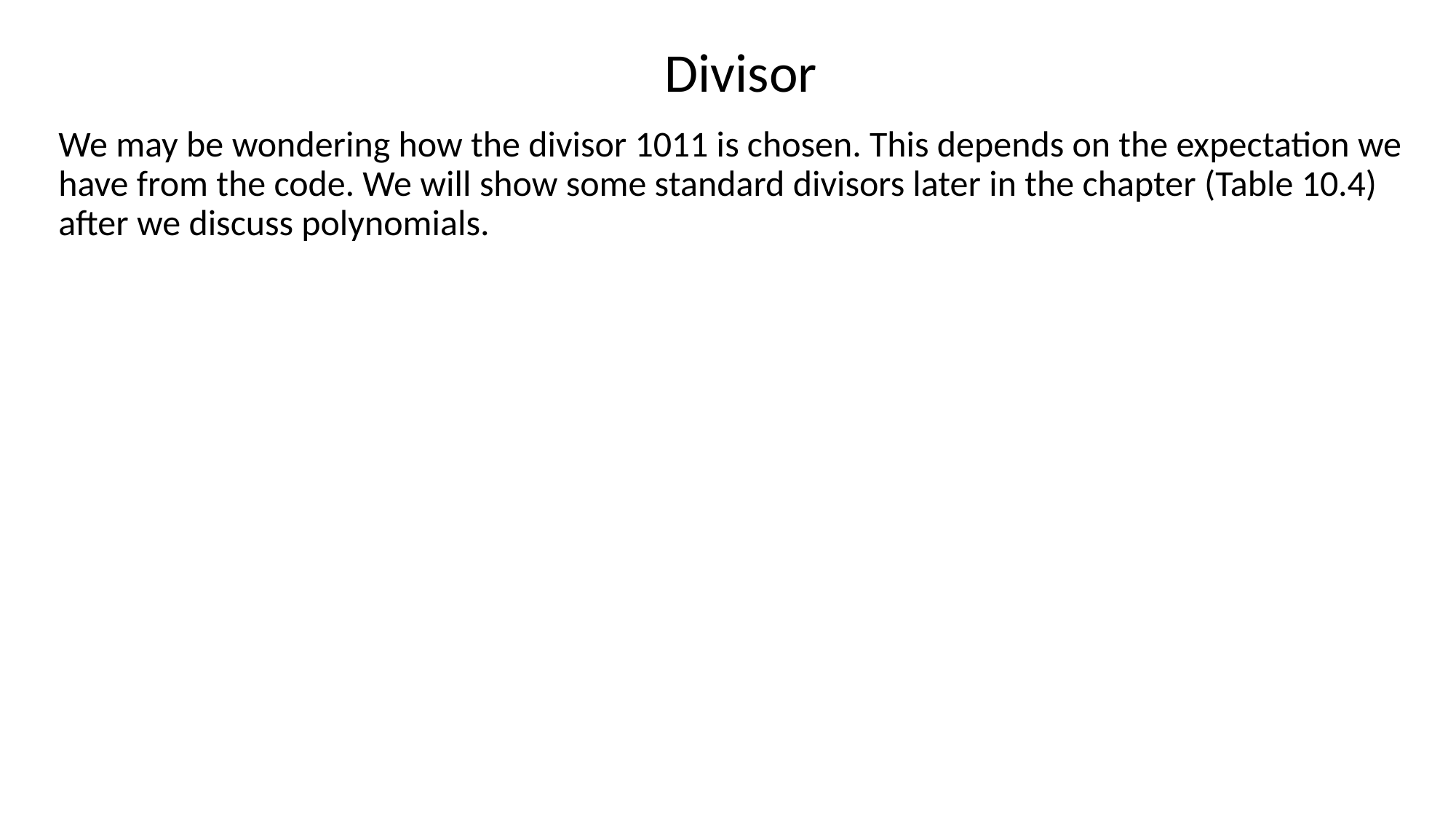

# Divisor
We may be wondering how the divisor 1011 is chosen. This depends on the expectation we have from the code. We will show some standard divisors later in the chapter (Table 10.4) after we discuss polynomials.